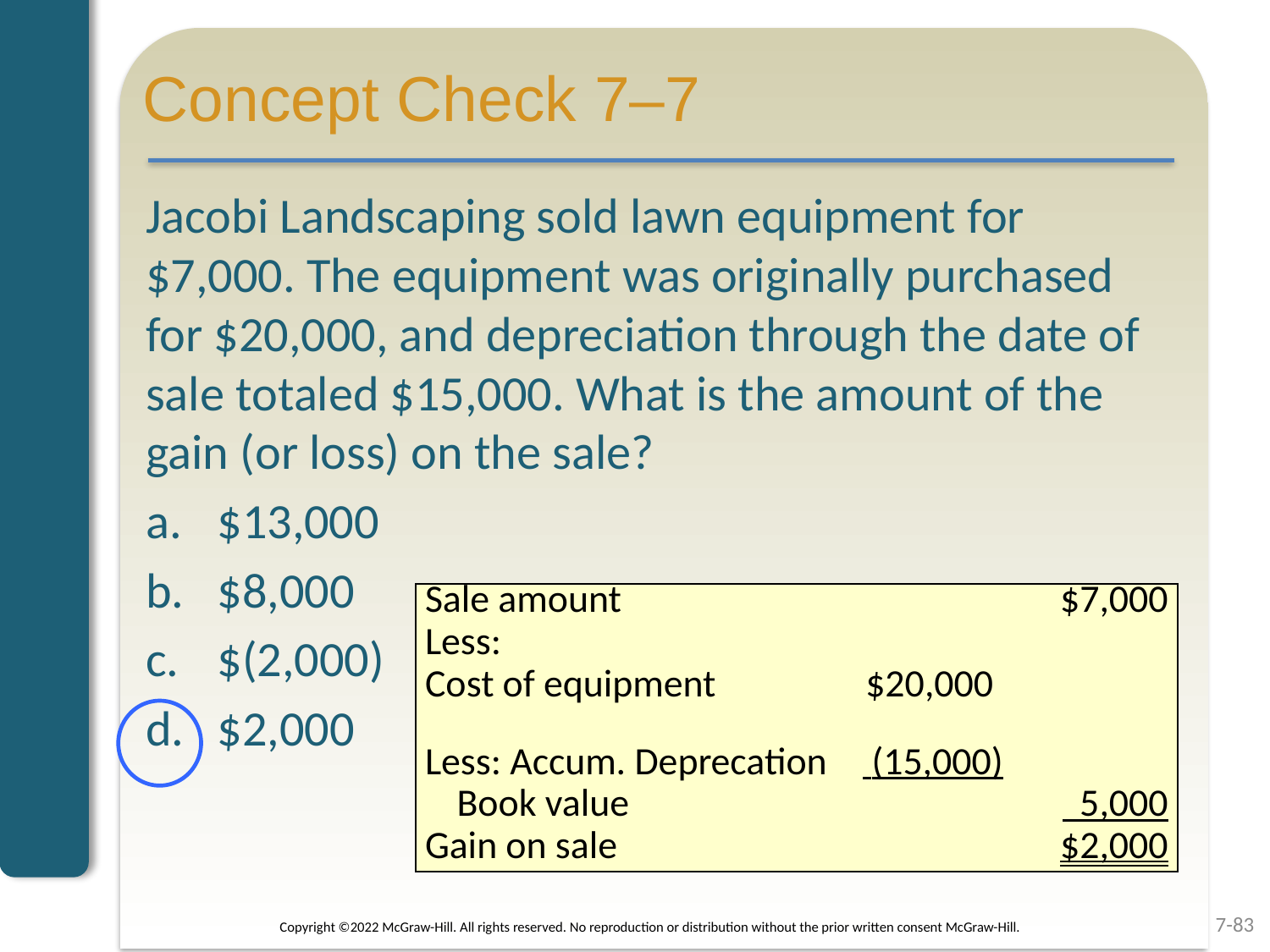

# Concept Check 7–7
Jacobi Landscaping sold lawn equipment for $7,000. The equipment was originally purchased for $20,000, and depreciation through the date of sale totaled $15,000. What is the amount of the gain (or loss) on the sale?
$13,000
$8,000
$(2,000)
$2,000
| Sale amount |  | $7,000 |
| --- | --- | --- |
| Less: |  |  |
| Cost of equipment | $20,000 |  |
| Less: Accum. Deprecation | (15,000) |  |
| Book value |  | 5,000 |
| Gain on sale |  | $2,000 |

7-83
Copyright ©2022 McGraw-Hill. All rights reserved. No reproduction or distribution without the prior written consent McGraw-Hill.